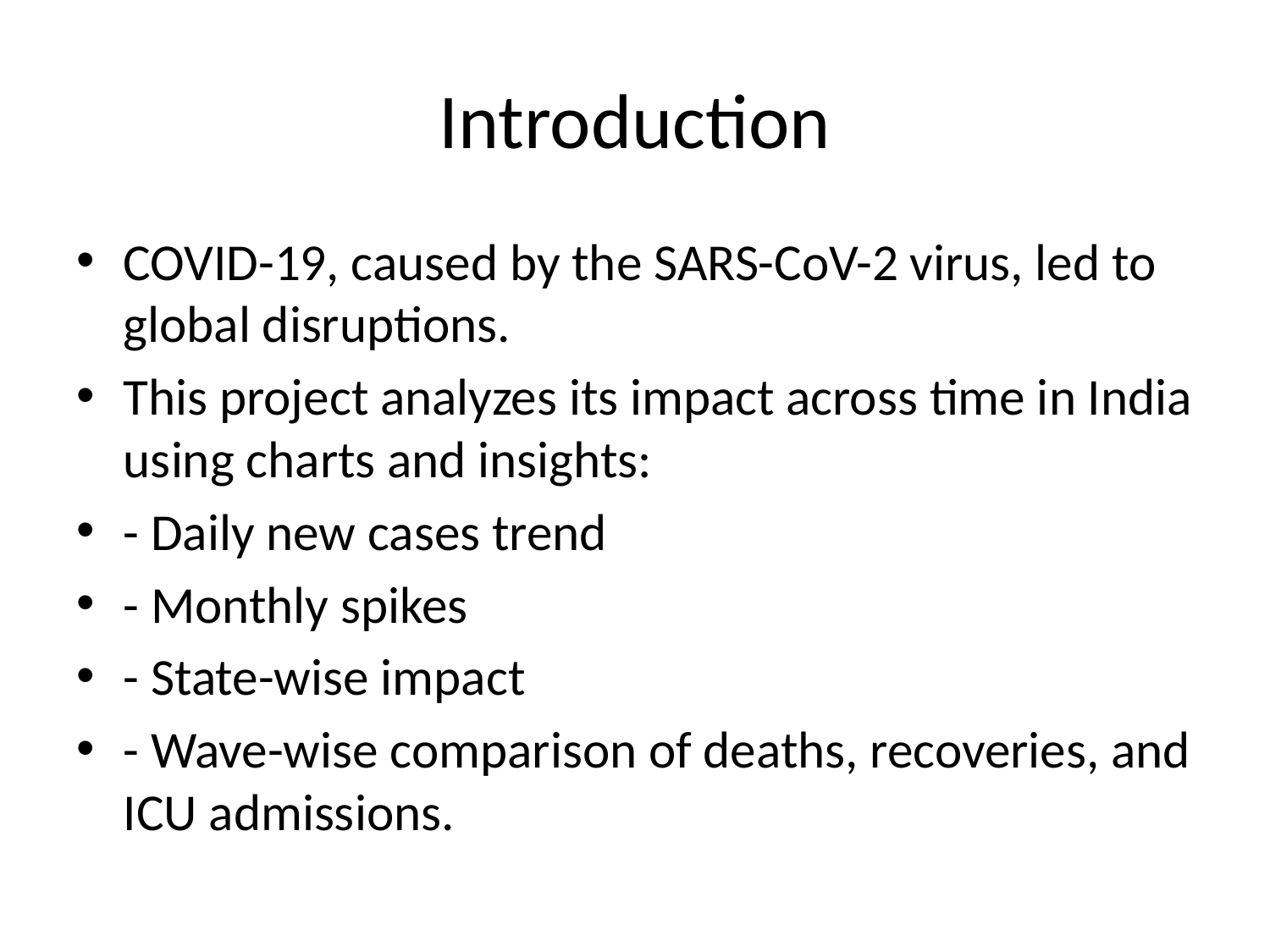

# Introduction
COVID-19, caused by the SARS-CoV-2 virus, led to global disruptions.
This project analyzes its impact across time in India using charts and insights:
- Daily new cases trend
- Monthly spikes
- State-wise impact
- Wave-wise comparison of deaths, recoveries, and ICU admissions.